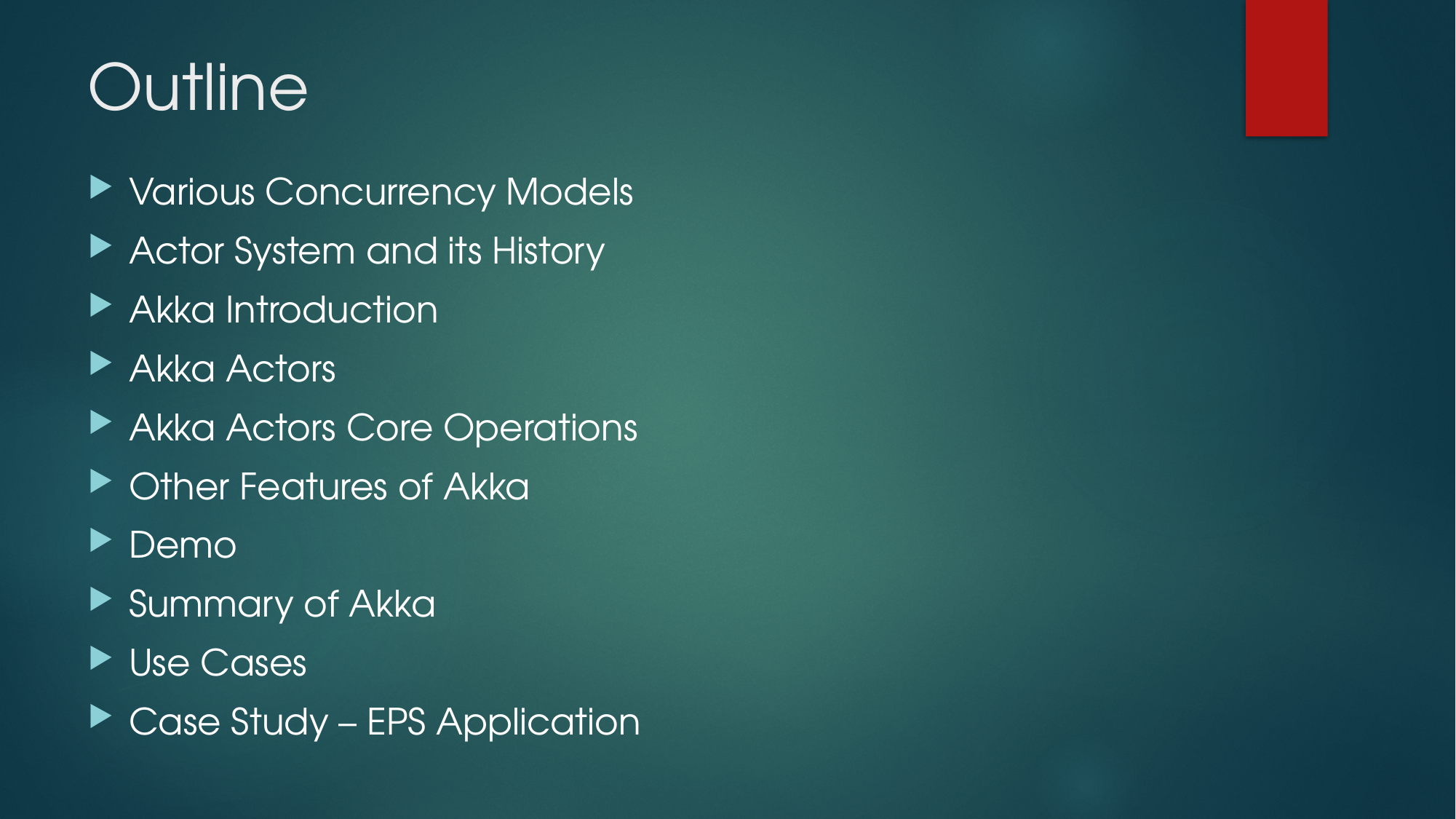

# Outline
Various Concurrency Models
Actor System and its History
Akka Introduction
Akka Actors
Akka Actors Core Operations
Other Features of Akka
Demo
Summary of Akka
Use Cases
Case Study – EPS Application